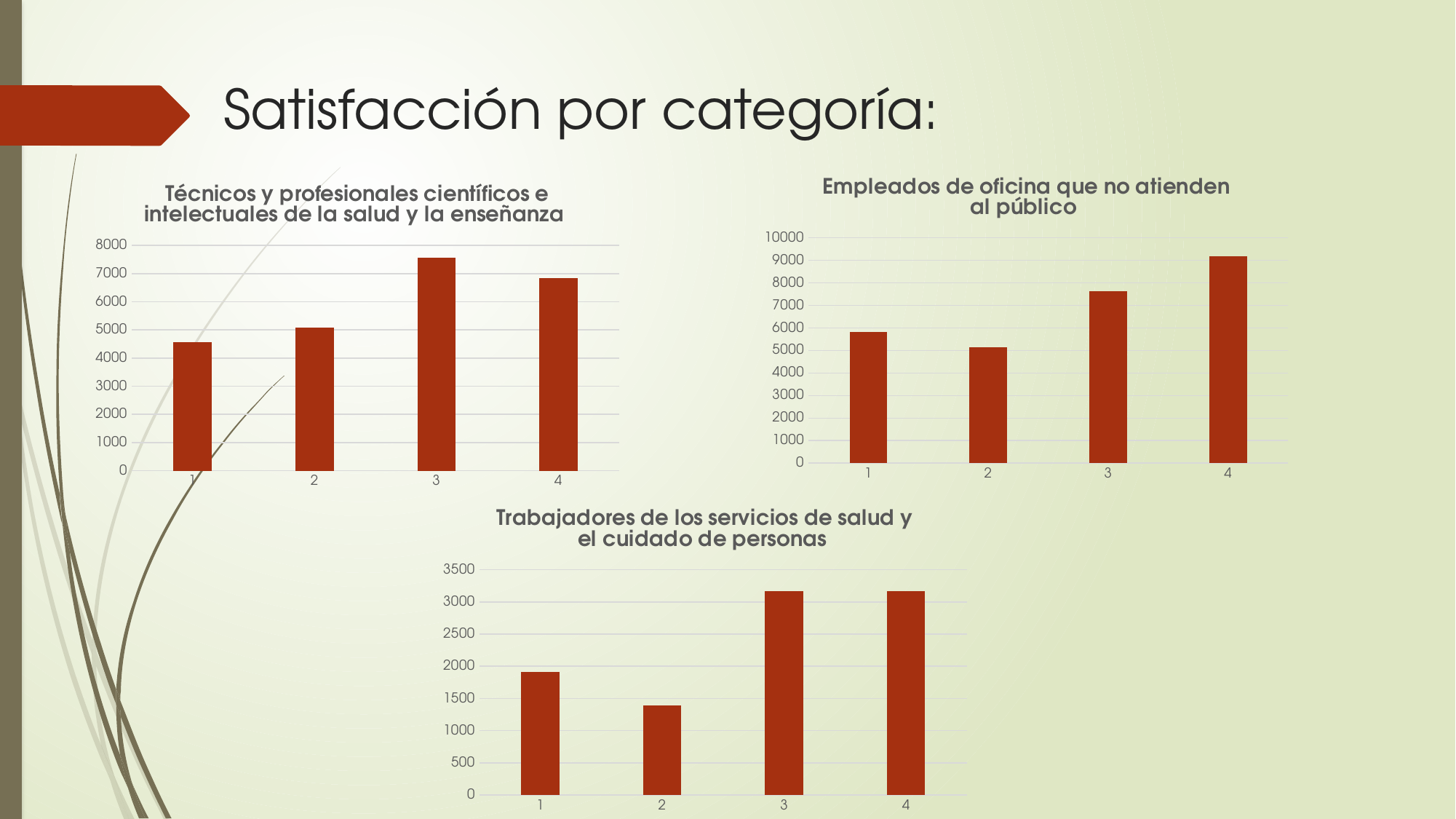

# Satisfacción por categoría:

### Chart: Empleados de oficina que no atienden al público

| Category |  |
|---|---|
| 1 | 5808.869999999999 |
| 2 | 5147.100000000001 |
| 3 | 7647.119999999993 |
| 4 | 9191.25 |

### Chart: Técnicos y profesionales científicos e intelectuales de la salud y la enseñanza

| Category |  |
|---|---|
| 1 | 4558.860000000003 |
| 2 | 5073.5700000000015 |
| 3 | 7573.589999999993 |
| 4 | 6838.289999999995 |

### Chart: Trabajadores de los servicios de salud y el cuidado de personas

| Category |  |
|---|---|
| 1 | 1911.7799999999995 |
| 2 | 1397.0699999999997 |
| 3 | 3161.7900000000027 |
| 4 | 3161.7900000000027 |